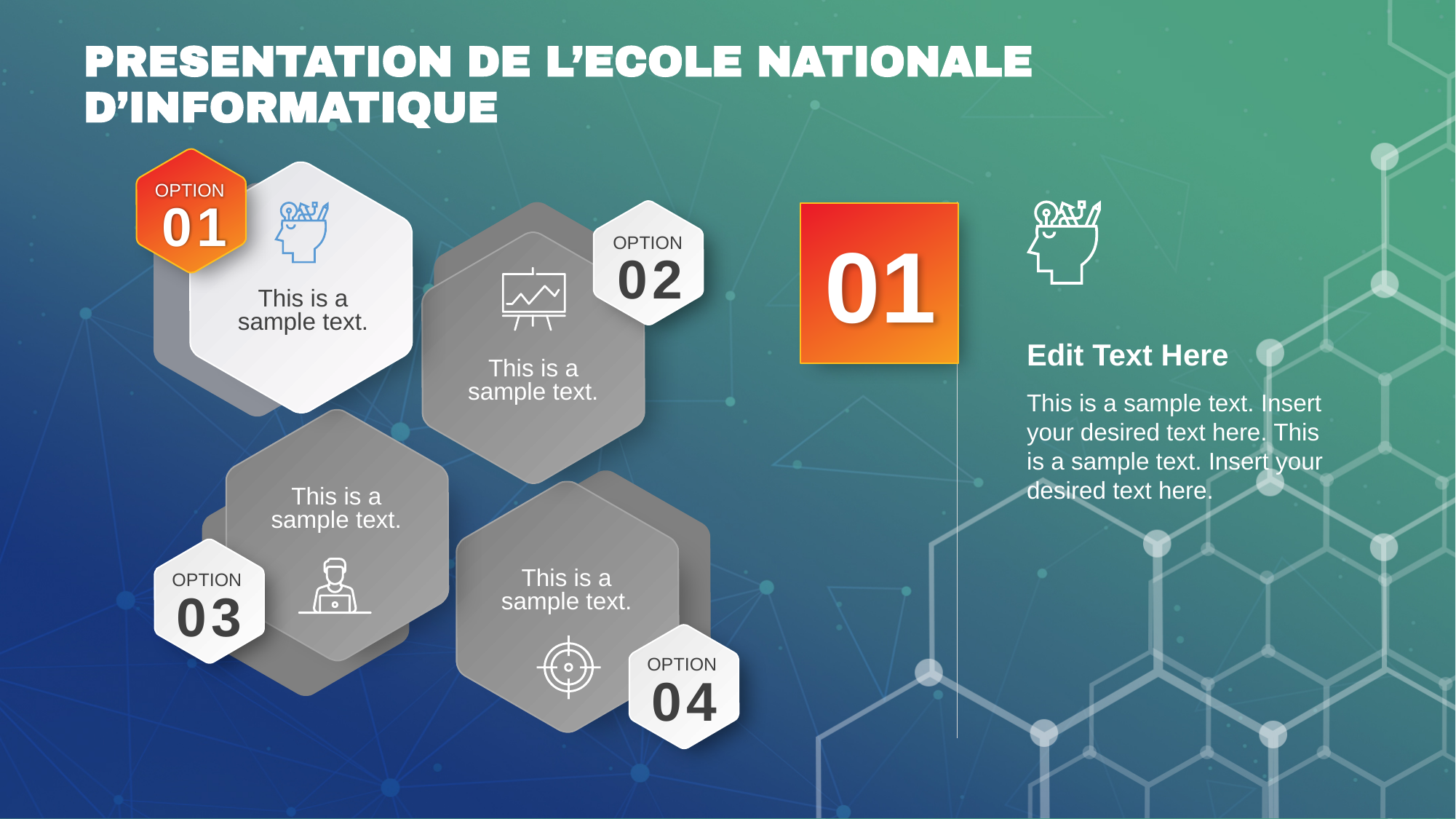

# PRESENTATION DE L’ECOLE NATIONALE D’INFORMATIQUE

OPTION

01

01
OPTION

02

This is a sample text.
Edit Text Here
This is a sample text.
This is a sample text. Insert your desired text here. This is a sample text. Insert your desired text here.

This is a sample text.

This is a sample text.
OPTION
03

OPTION
04